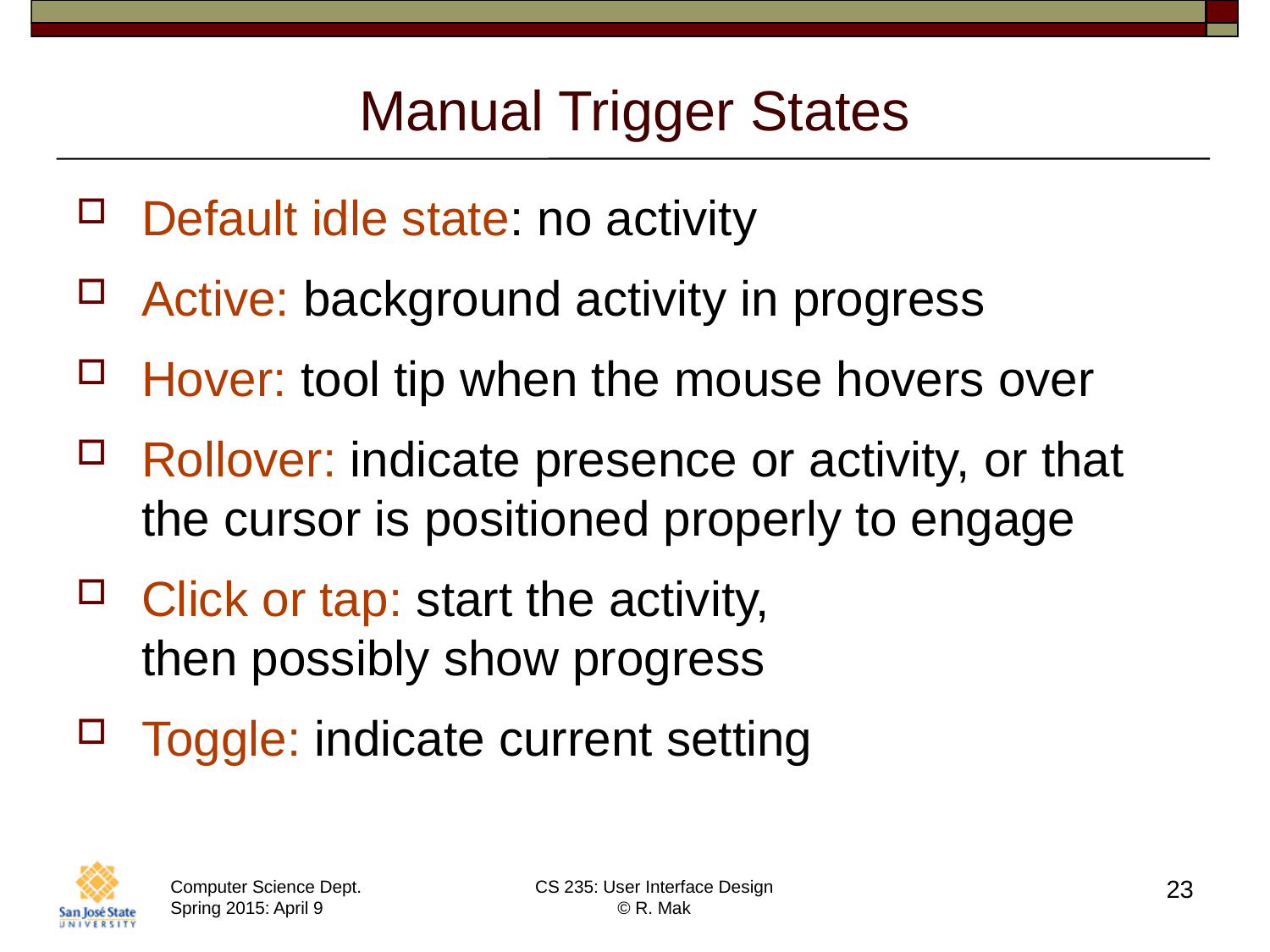

# Manual Trigger States
Default idle state: no activity
Active: background activity in progress
Hover: tool tip when the mouse hovers over
Rollover: indicate presence or activity, or that the cursor is positioned properly to engage
Click or tap: start the activity,
then possibly show progress
Toggle: indicate current setting
23